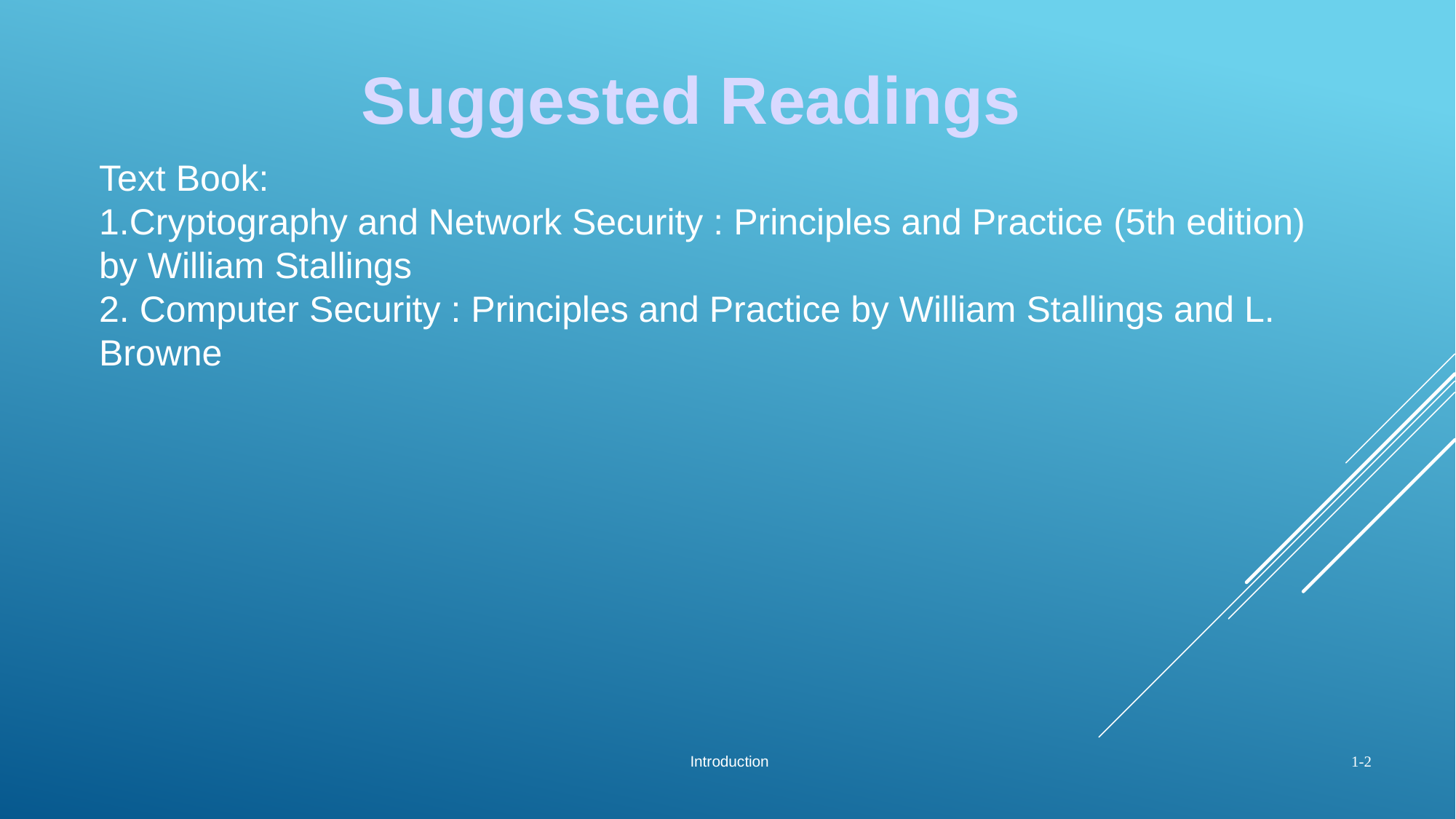

Suggested Readings
Text Book:
1.Cryptography and Network Security : Principles and Practice (5th edition) by William Stallings
2. Computer Security : Principles and Practice by William Stallings and L. Browne
 Introduction
1-2